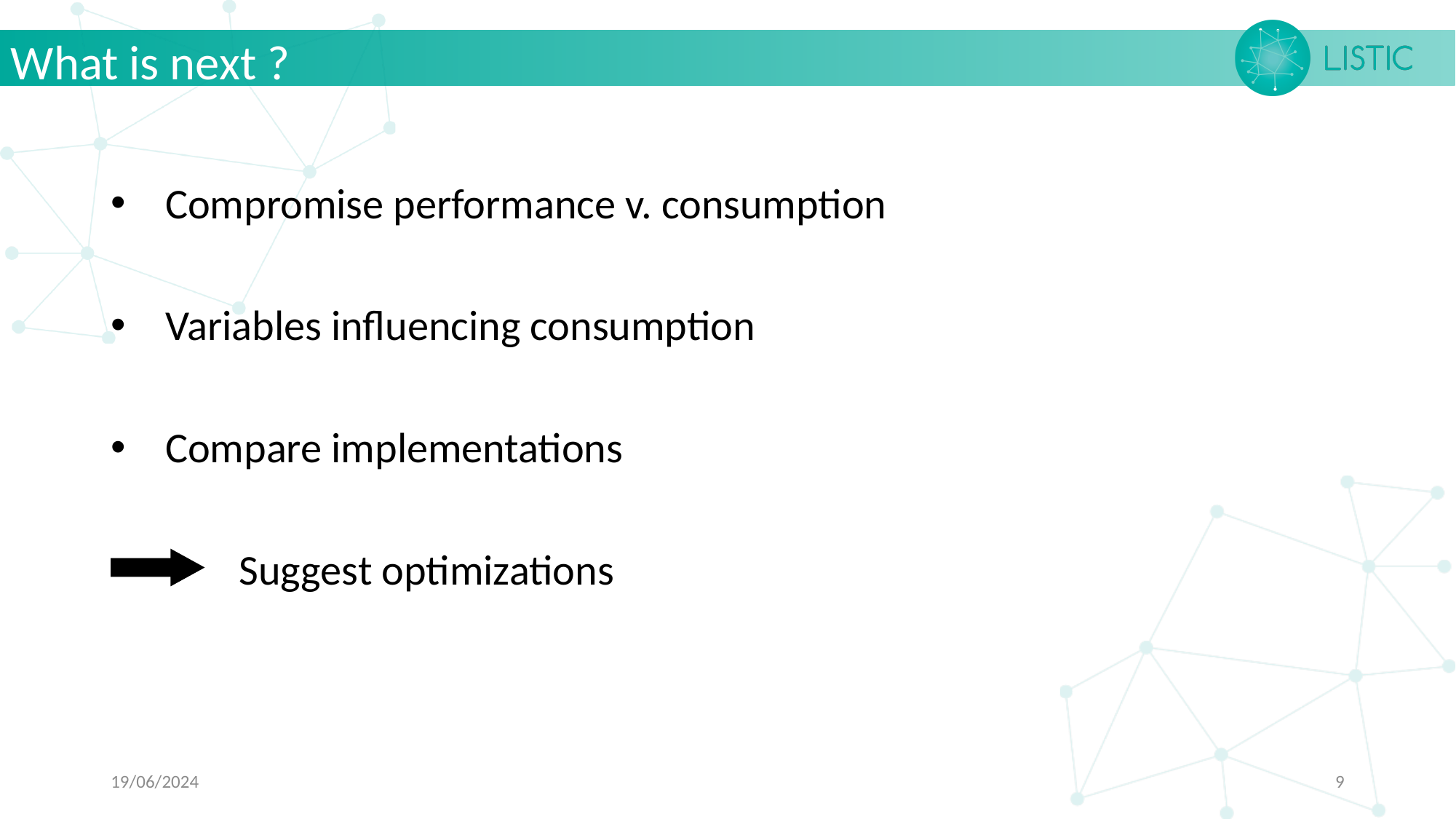

What is next ?
Compromise performance v. consumption

Variables influencing consumption

Compare implementations

	  Suggest optimizations

19/06/2024

9